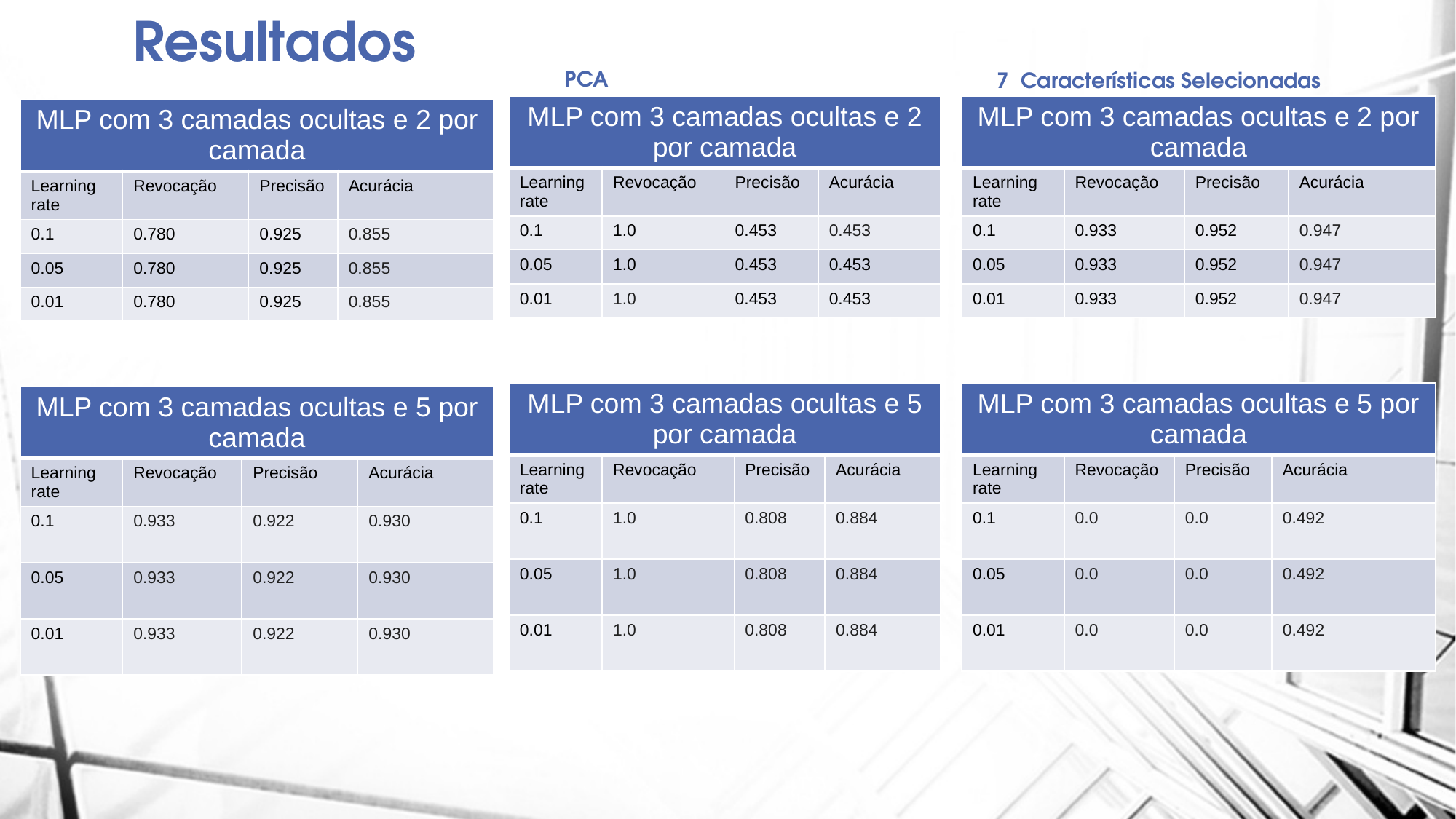

Resultados
PCA
7  Características Selecionadas
| MLP com 3 camadas ocultas e 2 por camada |  |  |  |
| --- | --- | --- | --- |
| Learning rate | Revocação | Precisão | Acurácia |
| 0.1 | 1.0 | 0.453 | 0.453 |
| 0.05 | 1.0 | 0.453 | 0.453 |
| 0.01 | 1.0 | 0.453 | 0.453 |
| MLP com 3 camadas ocultas e 2 por camada |  |  |  |
| --- | --- | --- | --- |
| Learning rate | Revocação | Precisão | Acurácia |
| 0.1 | 0.933 | 0.952 | 0.947 |
| 0.05 | 0.933 | 0.952 | 0.947 |
| 0.01 | 0.933 | 0.952 | 0.947 |
| MLP com 3 camadas ocultas e 2 por camada |  |  |  |
| --- | --- | --- | --- |
| Learning rate | Revocação | Precisão | Acurácia |
| 0.1 | 0.780 | 0.925 | 0.855 |
| 0.05 | 0.780 | 0.925 | 0.855 |
| 0.01 | 0.780 | 0.925 | 0.855 |
| MLP com 3 camadas ocultas e 5 por camada |  |  |  |
| --- | --- | --- | --- |
| Learning rate | Revocação | Precisão | Acurácia |
| 0.1 | 1.0 | 0.808 | 0.884 |
| 0.05 | 1.0 | 0.808 | 0.884 |
| 0.01 | 1.0 | 0.808 | 0.884 |
| MLP com 3 camadas ocultas e 5 por camada |  |  |  |
| --- | --- | --- | --- |
| Learning rate | Revocação | Precisão | Acurácia |
| 0.1 | 0.0 | 0.0 | 0.492 |
| 0.05 | 0.0 | 0.0 | 0.492 |
| 0.01 | 0.0 | 0.0 | 0.492 |
| MLP com 3 camadas ocultas e 5 por camada |  |  |  |
| --- | --- | --- | --- |
| Learning rate | Revocação | Precisão | Acurácia |
| 0.1 | 0.933 | 0.922 | 0.930 |
| 0.05 | 0.933 | 0.922 | 0.930 |
| 0.01 | 0.933 | 0.922 | 0.930 |